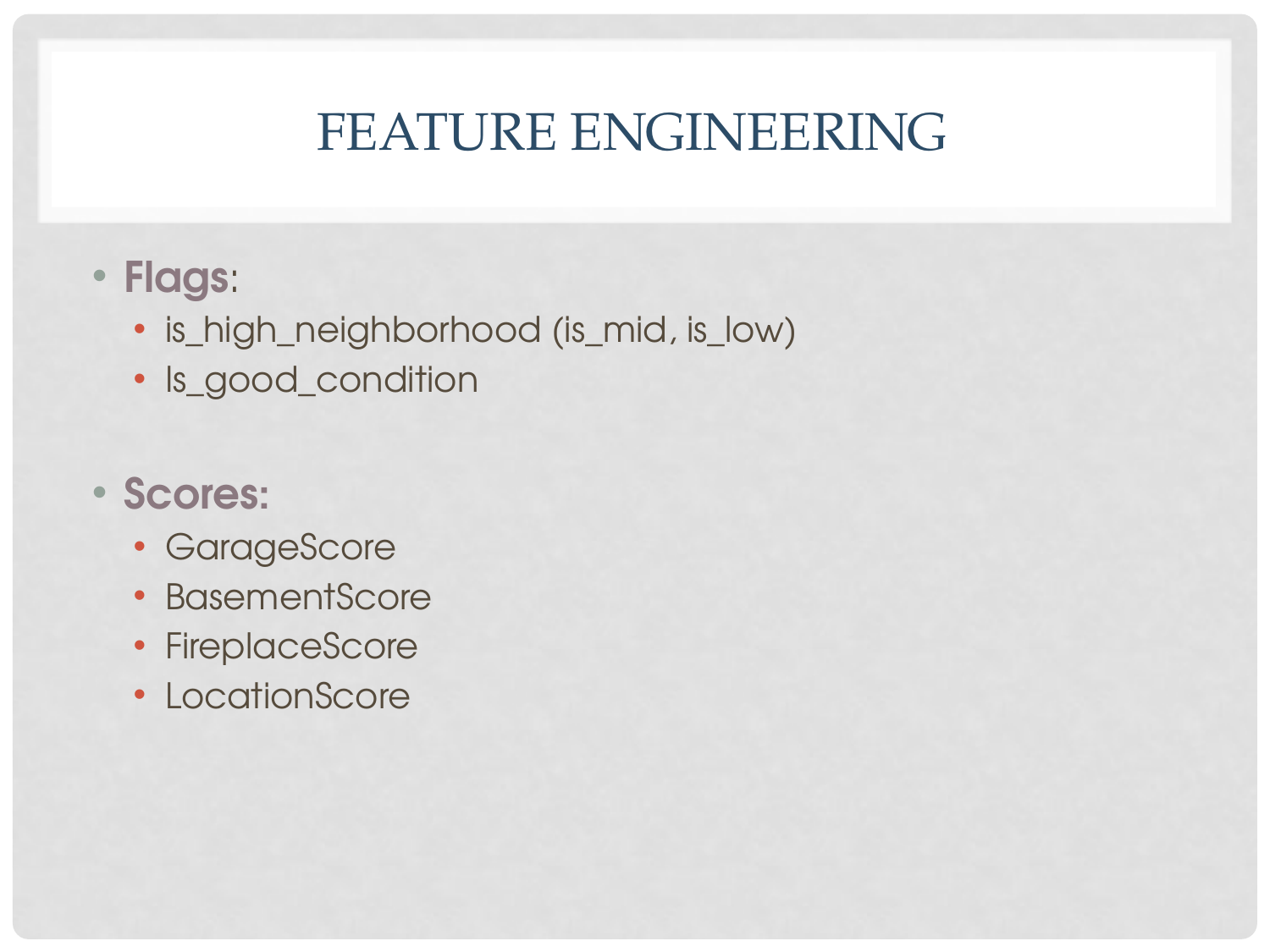

# Feature engineering
Flags:
is_high_neighborhood (is_mid, is_low)
Is_good_condition

Scores:
GarageScore
BasementScore
FireplaceScore
LocationScore